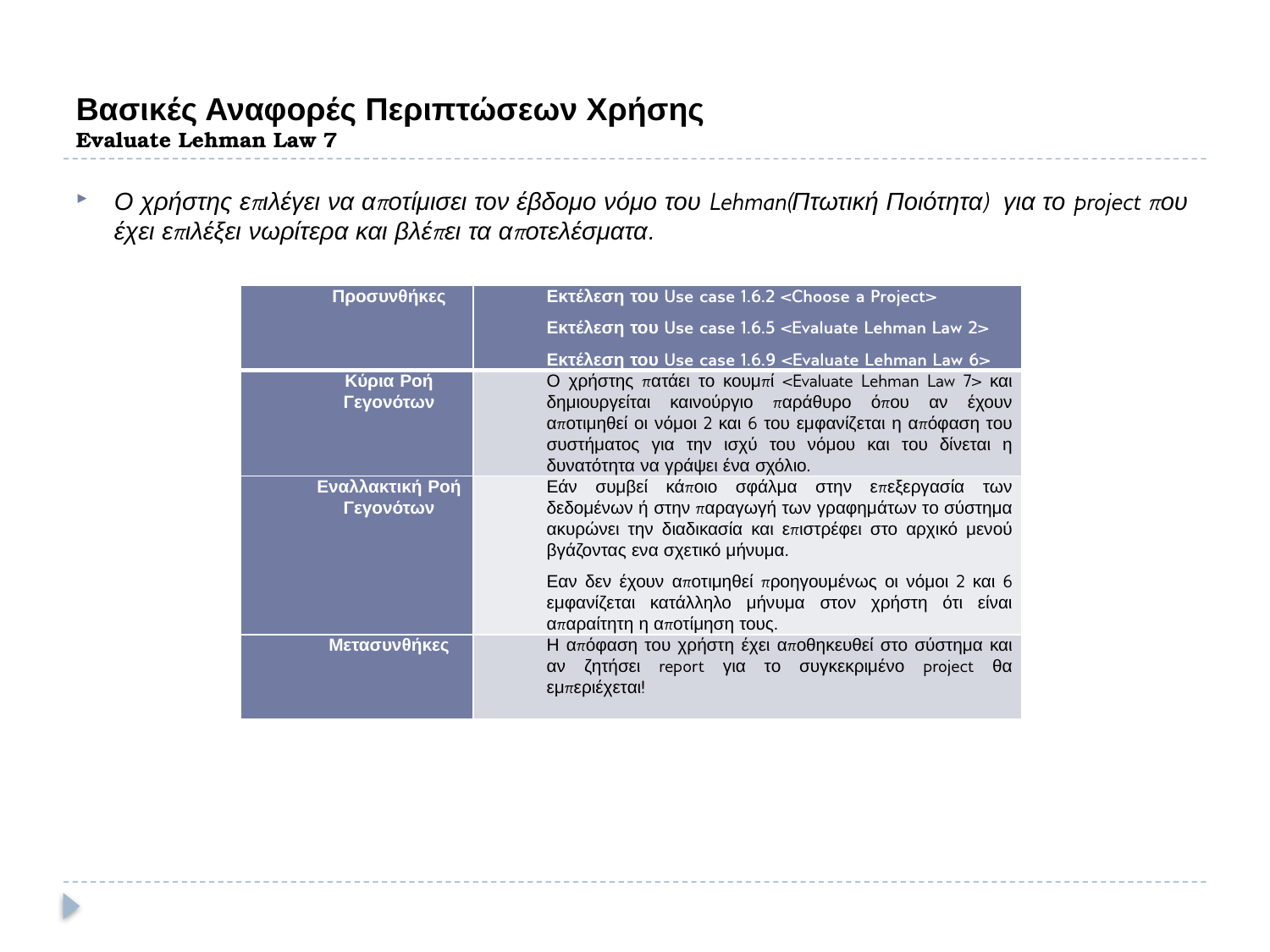

# Βασικές Αναφορές Περιπτώσεων Χρήσης Evaluate Lehman Law 7
Ο χρήστης επιλέγει να αποτίμισει τον έβδομο νόμο του Lehman(Πτωτική Ποιότητα)  για το project που έχει επιλέξει νωρίτερα και βλέπει τα αποτελέσματα.

| Προσυνθήκες | Εκτέλεση του Use case 1.6.2 <Choose a Project> Εκτέλεση του Use case 1.6.5 <Evaluate Lehman Law 2> Εκτέλεση του Use case 1.6.9 <Evaluate Lehman Law 6> |
| --- | --- |
| Κύρια Ροή Γεγονότων | Ο χρήστης πατάει το κουμπί <Evaluate Lehman Law 7> και δημιουργείται καινούργιο παράθυρο όπου αν έχουν αποτιμηθεί οι νόμοι 2 και 6 του εμφανίζεται η απόφαση του συστήματος για την ισχύ του νόμου και του δίνεται η δυνατότητα να γράψει ένα σχόλιο. |
| Εναλλακτική Ροή Γεγονότων | Εάν συμβεί κάποιο σφάλμα στην επεξεργασία των δεδομένων ή στην παραγωγή των γραφημάτων το σύστημα ακυρώνει την διαδικασία και επιστρέφει στο αρχικό μενού βγάζοντας ενα σχετικό μήνυμα. Εαν δεν έχουν αποτιμηθεί προηγουμένως οι νόμοι 2 και 6 εμφανίζεται κατάλληλο μήνυμα στον χρήστη ότι είναι απαραίτητη η αποτίμηση τους. |
| Μετασυνθήκες | Η απόφαση του χρήστη έχει αποθηκευθεί στο σύστημα και αν ζητήσει report για το συγκεκριμένο project θα εμπεριέχεται! |